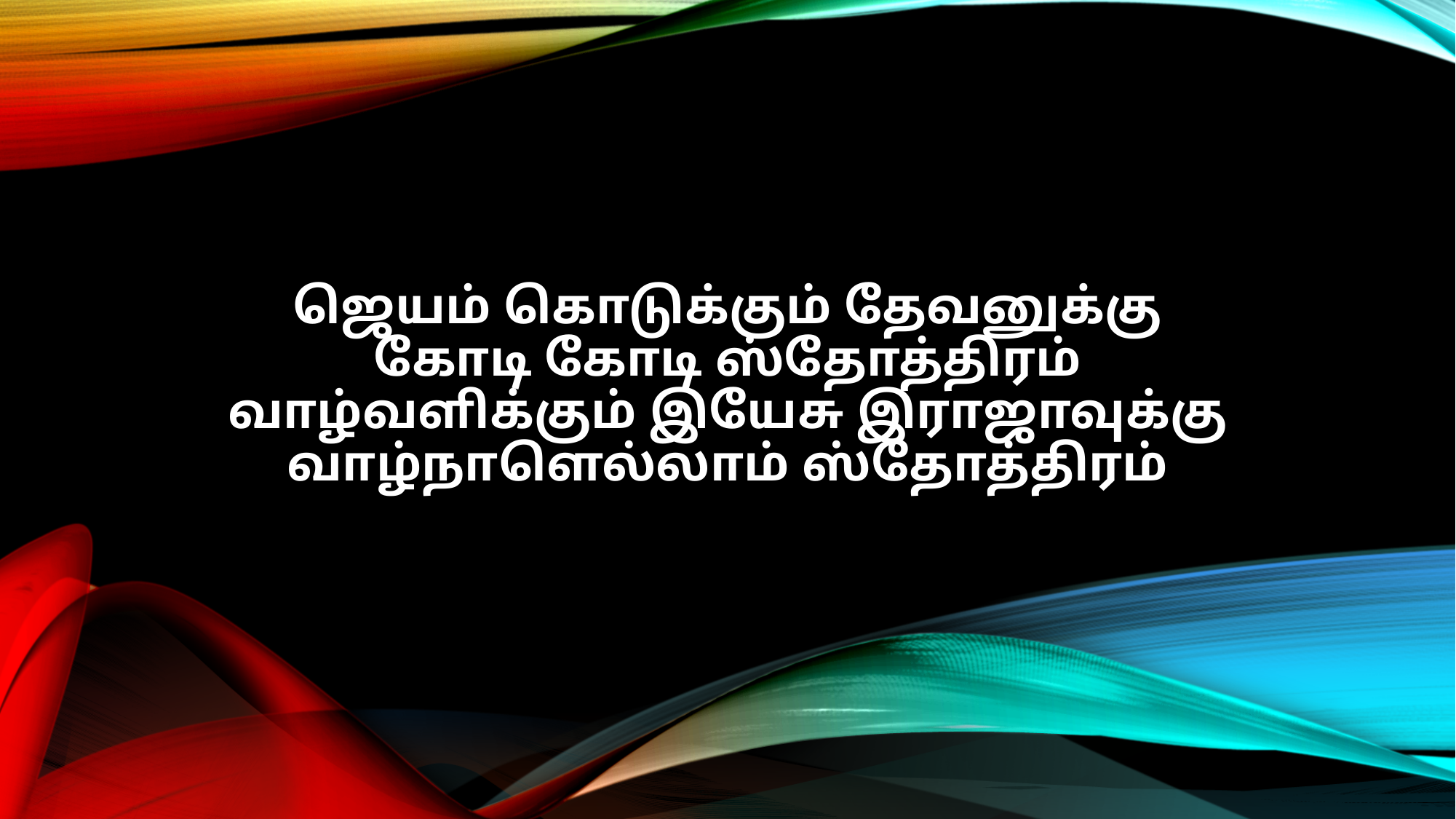

ஜெயம் கொடுக்கும் தேவனுக்கு
கோடி கோடி ஸ்தோத்திரம்
வாழ்வளிக்கும் இயேசு இராஜாவுக்கு
வாழ்நாளெல்லாம் ஸ்தோத்திரம்